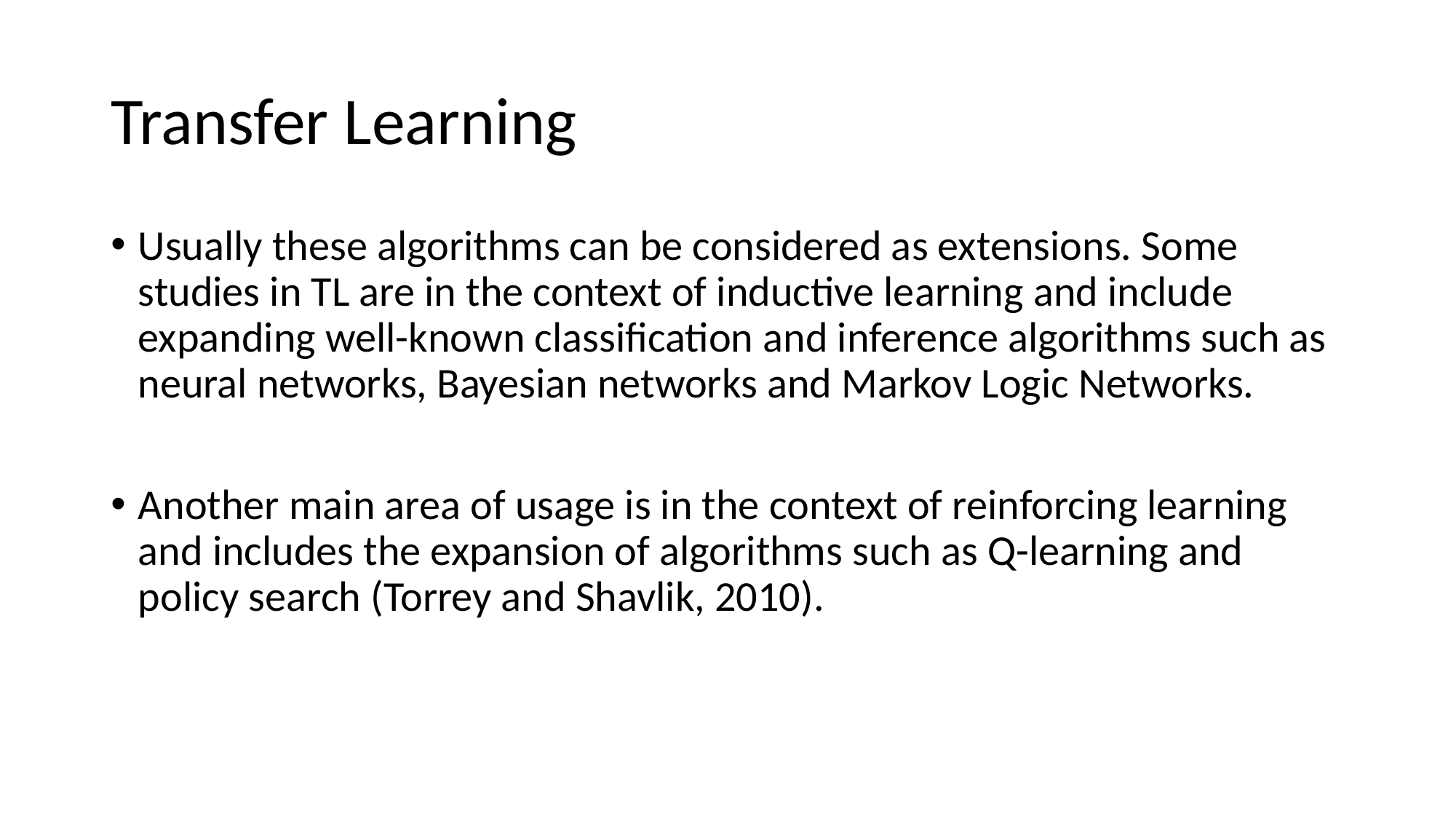

# Transfer Learning
Usually these algorithms can be considered as extensions. Some studies in TL are in the context of inductive learning and include expanding well-known classification and inference algorithms such as neural networks, Bayesian networks and Markov Logic Networks.

Another main area of usage is in the context of reinforcing learning and includes the expansion of algorithms such as Q-learning and policy search (Torrey and Shavlik, 2010).